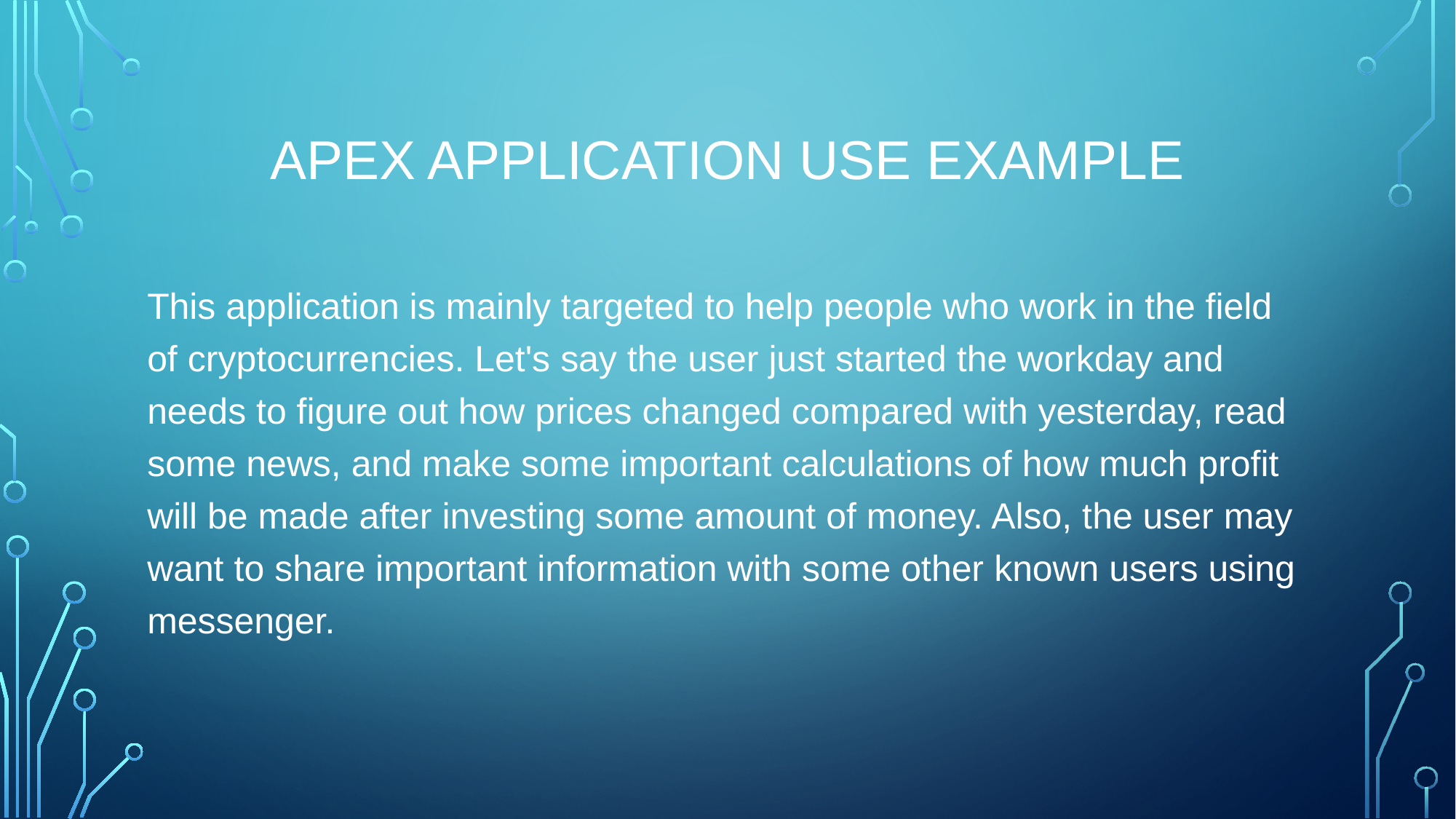

# Apex Application Use Example
This application is mainly targeted to help people who work in the field of cryptocurrencies. Let's say the user just started the workday and needs to figure out how prices changed compared with yesterday, read some news, and make some important calculations of how much profit will be made after investing some amount of money. Also, the user may want to share important information with some other known users using messenger.